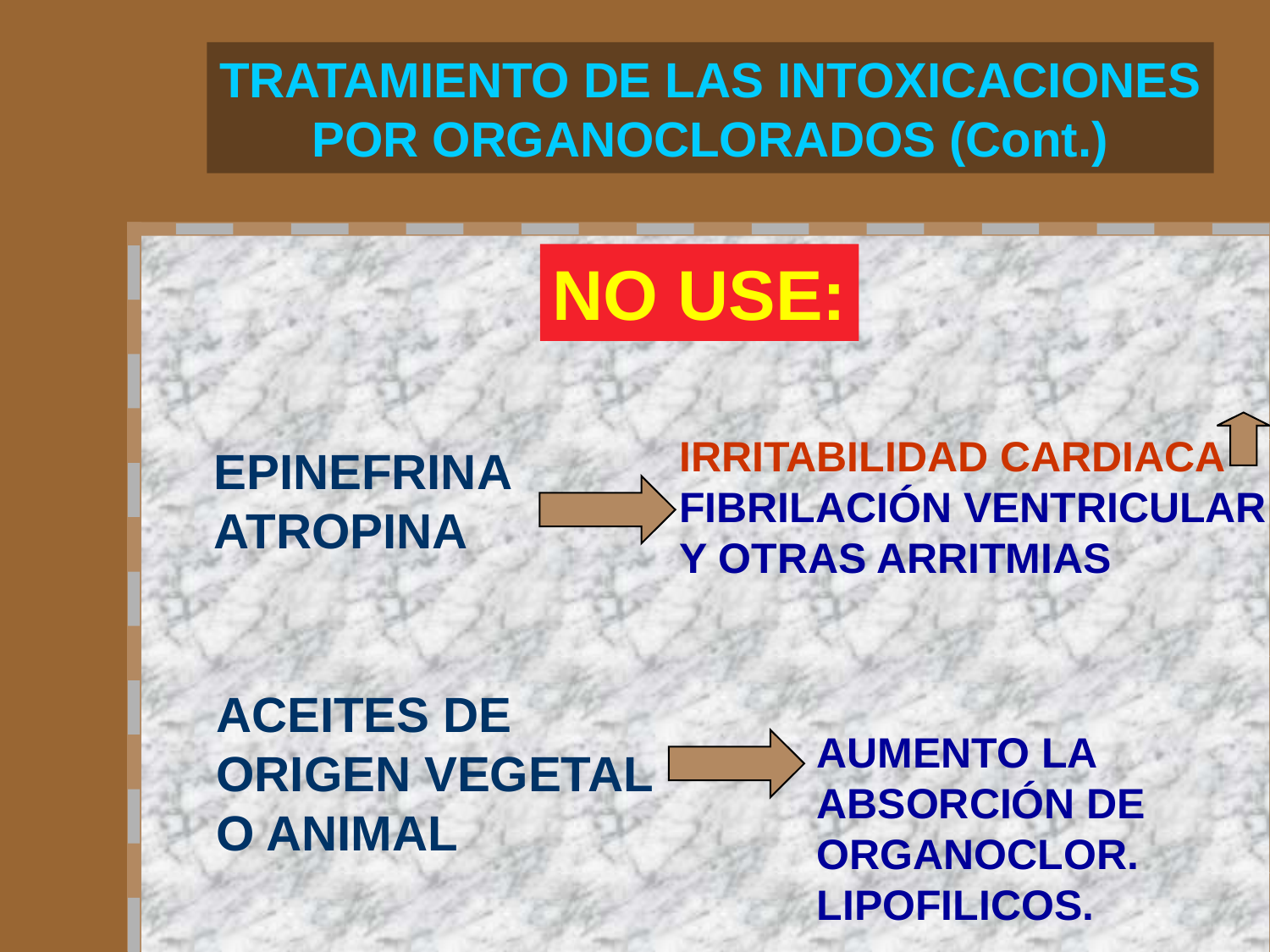

TRATAMIENTO DE LAS INTOXICACIONES
POR ORGANOCLORADOS (Cont.)
NO USE:

IRRITABILIDAD CARDIACA FIBRILACIÓN VENTRICULAR
Y OTRAS ARRITMIAS
EPINEFRINA
ATROPINA

ACEITES DE
ORIGEN VEGETAL
O ANIMAL
AUMENTO LA ABSORCIÓN DE
ORGANOCLOR.  LIPOFILICOS.